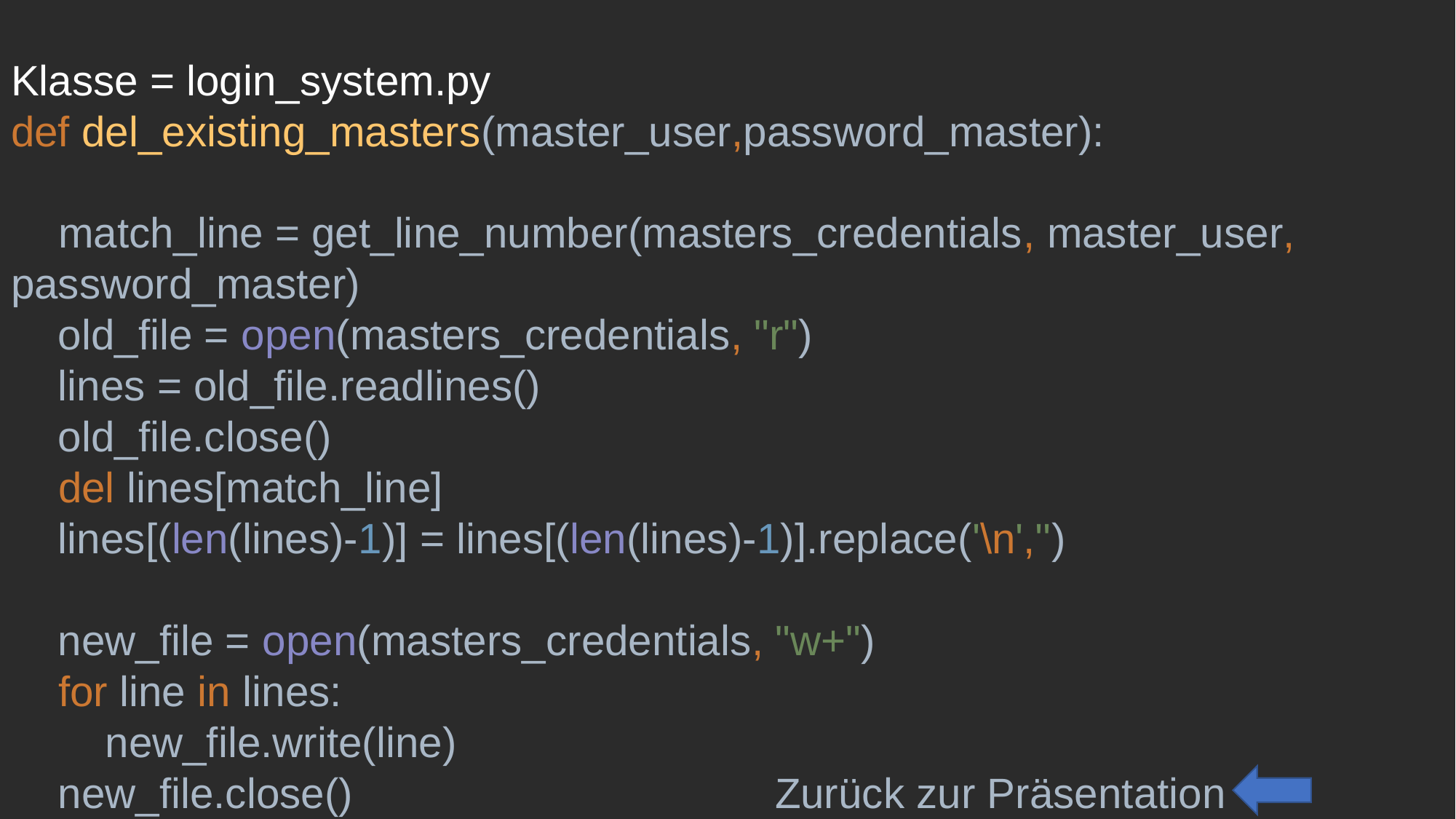

Klasse = login_system.py
def del_existing_masters(master_user,password_master):
    match_line = get_line_number(masters_credentials, master_user, password_master)
    old_file = open(masters_credentials, "r")
    lines = old_file.readlines()
    old_file.close()
    del lines[match_line]
    lines[(len(lines)-1)] = lines[(len(lines)-1)].replace('\n','')
    new_file = open(masters_credentials, "w+")
    for line in lines:
        new_file.write(line)
    new_file.close()				Zurück zur Präsentation
#